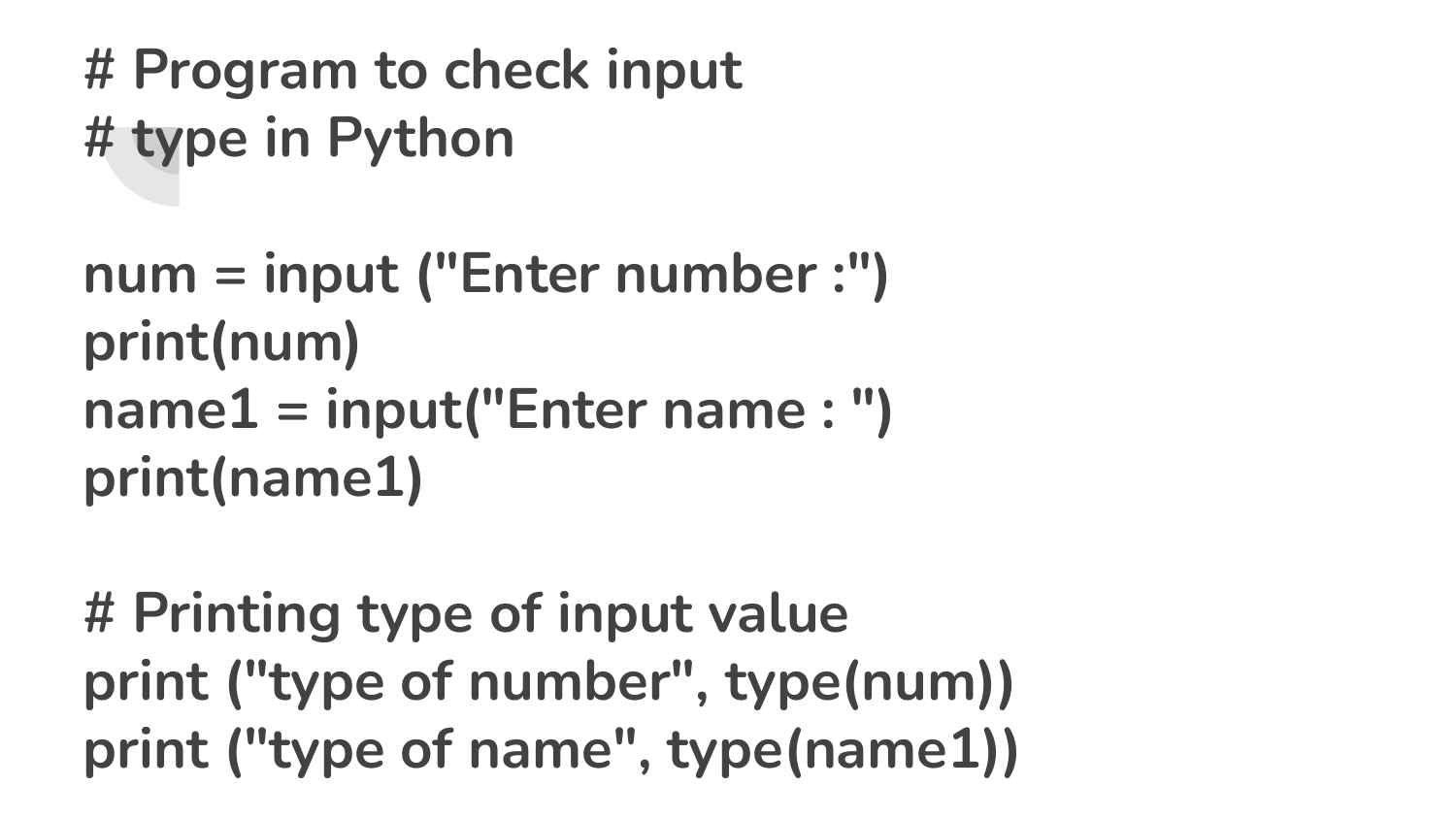

# # Program to check input
# type in Python

num = input ("Enter number :")
print(num)
name1 = input("Enter name : ")
print(name1)

# Printing type of input value
print ("type of number", type(num))
print ("type of name", type(name1))